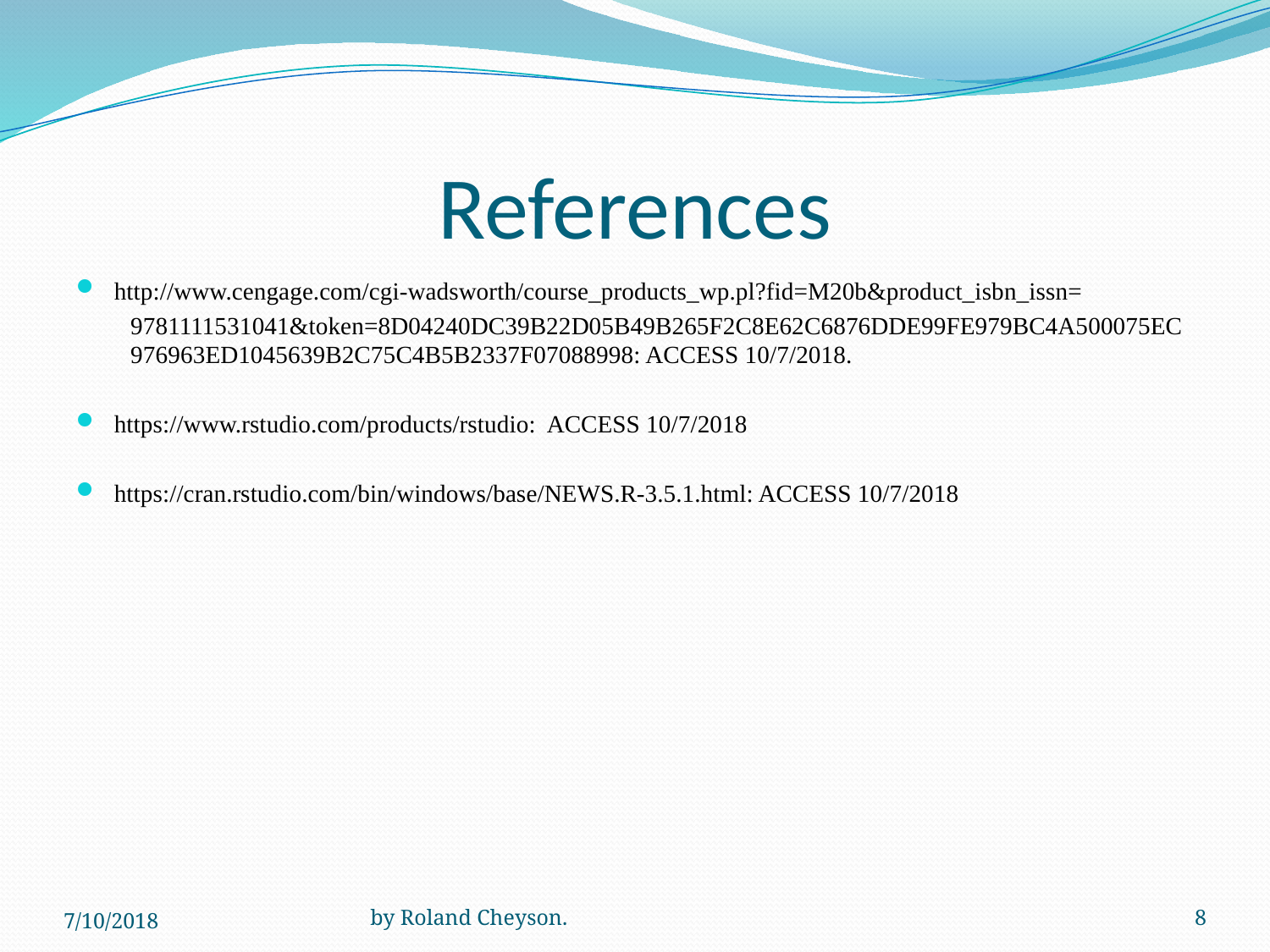

# References
http://www.cengage.com/cgi-wadsworth/course_products_wp.pl?fid=M20b&product_isbn_issn=
9781111531041&token=8D04240DC39B22D05B49B265F2C8E62C6876DDE99FE979BC4A500075EC976963ED1045639B2C75C4B5B2337F07088998: ACCESS 10/7/2018.

https://www.rstudio.com/products/rstudio:  ACCESS 10/7/2018

https://cran.rstudio.com/bin/windows/base/NEWS.R-3.5.1.html: ACCESS 10/7/2018

7/10/2018
by Roland Cheyson.
8